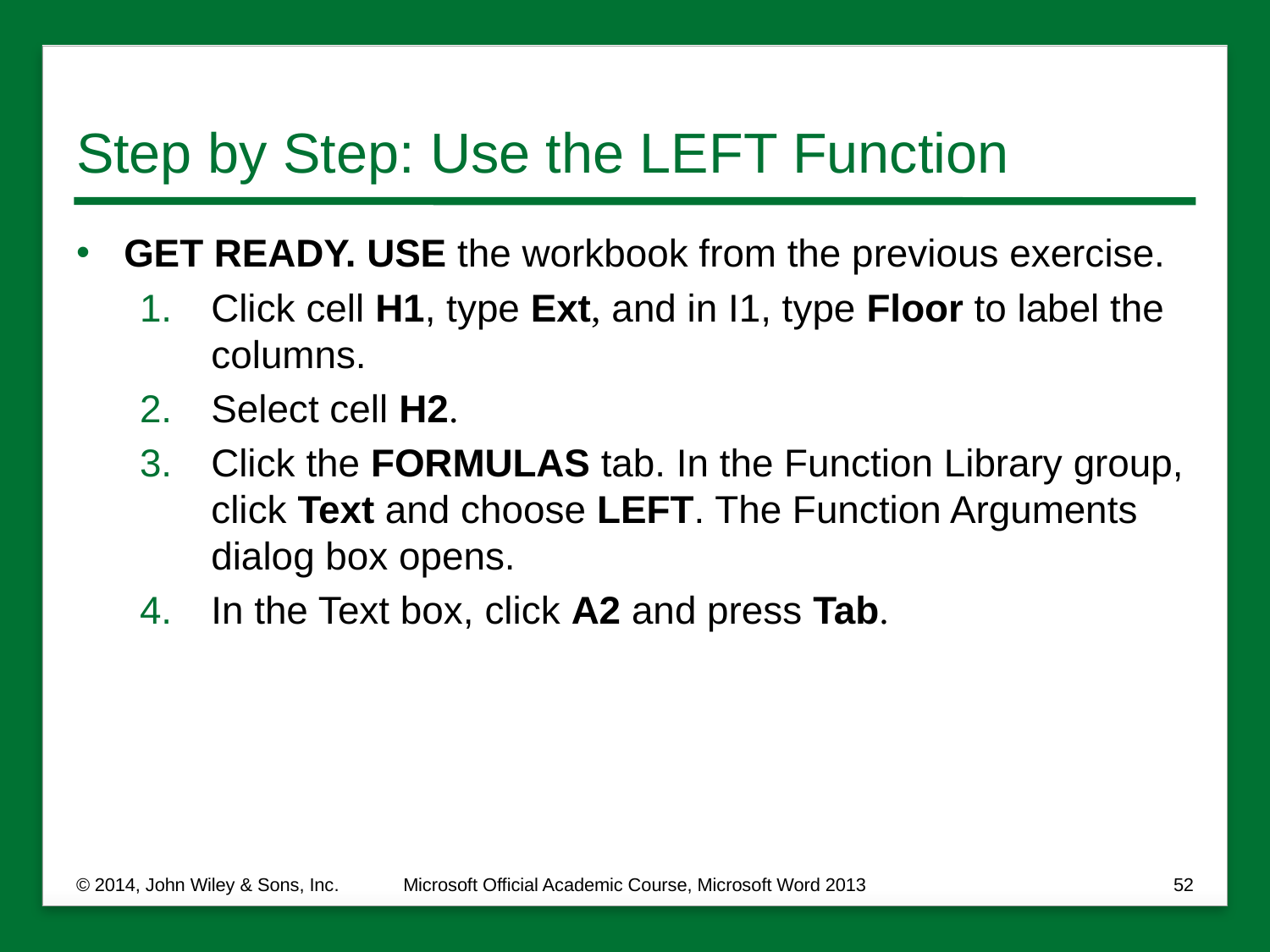

# Step by Step: Use the LEFT Function
GET READY. USE the workbook from the previous exercise.
Click cell H1, type Ext, and in I1, type Floor to label the columns.
Select cell H2.
Click the FORMULAS tab. In the Function Library group, click Text and choose LEFT. The Function Arguments dialog box opens.
In the Text box, click A2 and press Tab.
© 2014, John Wiley & Sons, Inc.
Microsoft Official Academic Course, Microsoft Word 2013
52